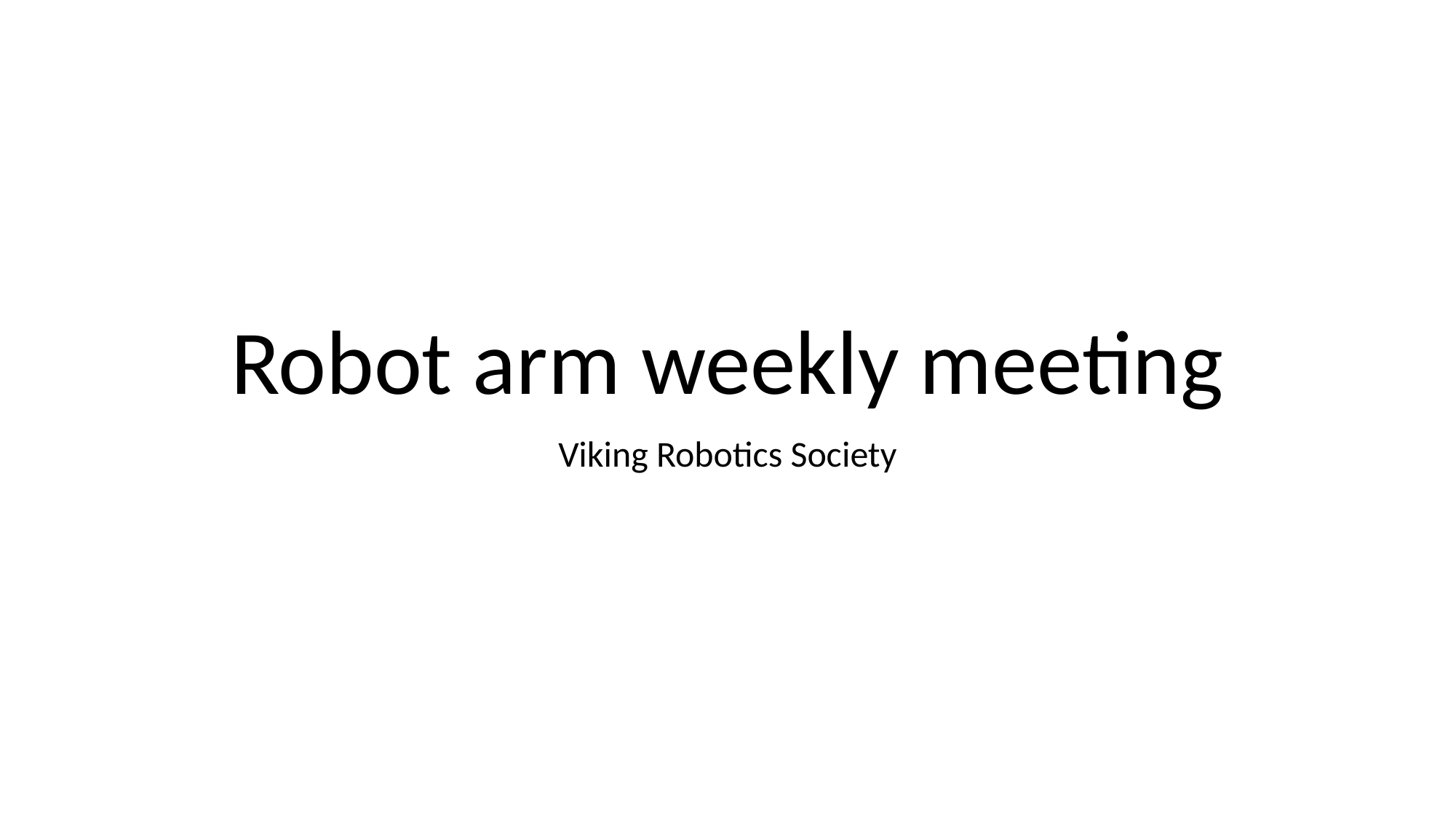

# Robot arm weekly meeting
Viking Robotics Society